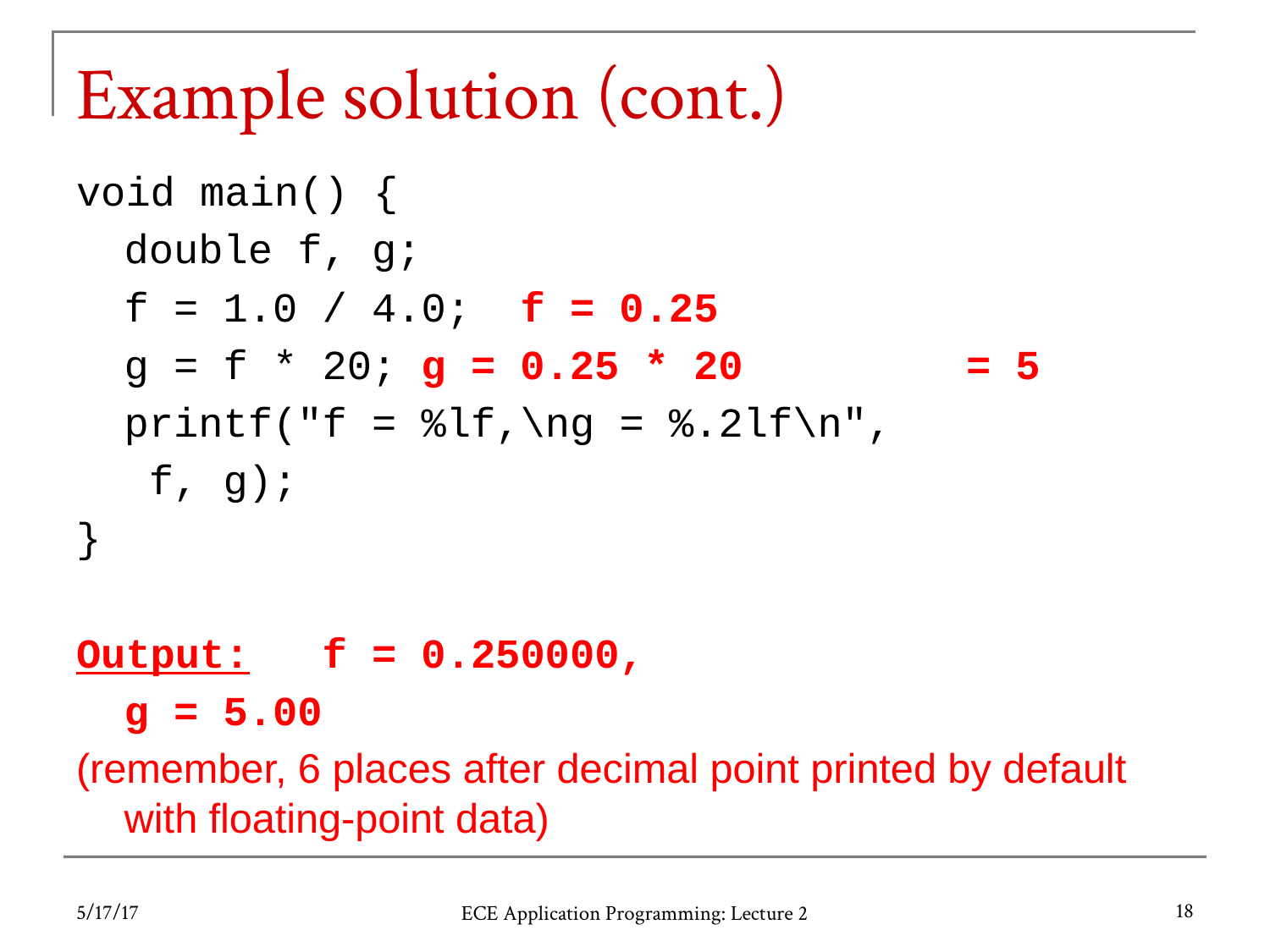

# Example solution (cont.)
void main() {
	double f, g;
	f = 1.0 / 4.0;		f = 0.25
	g = f * 20;			g = 0.25 * 20					  	  = 5
	printf("f = %lf,\ng = %.2lf\n",
			 f, g);
}

Output: 	f = 0.250000,
			g = 5.00
(remember, 6 places after decimal point printed by default with floating-point data)
5/17/17
18
ECE Application Programming: Lecture 2